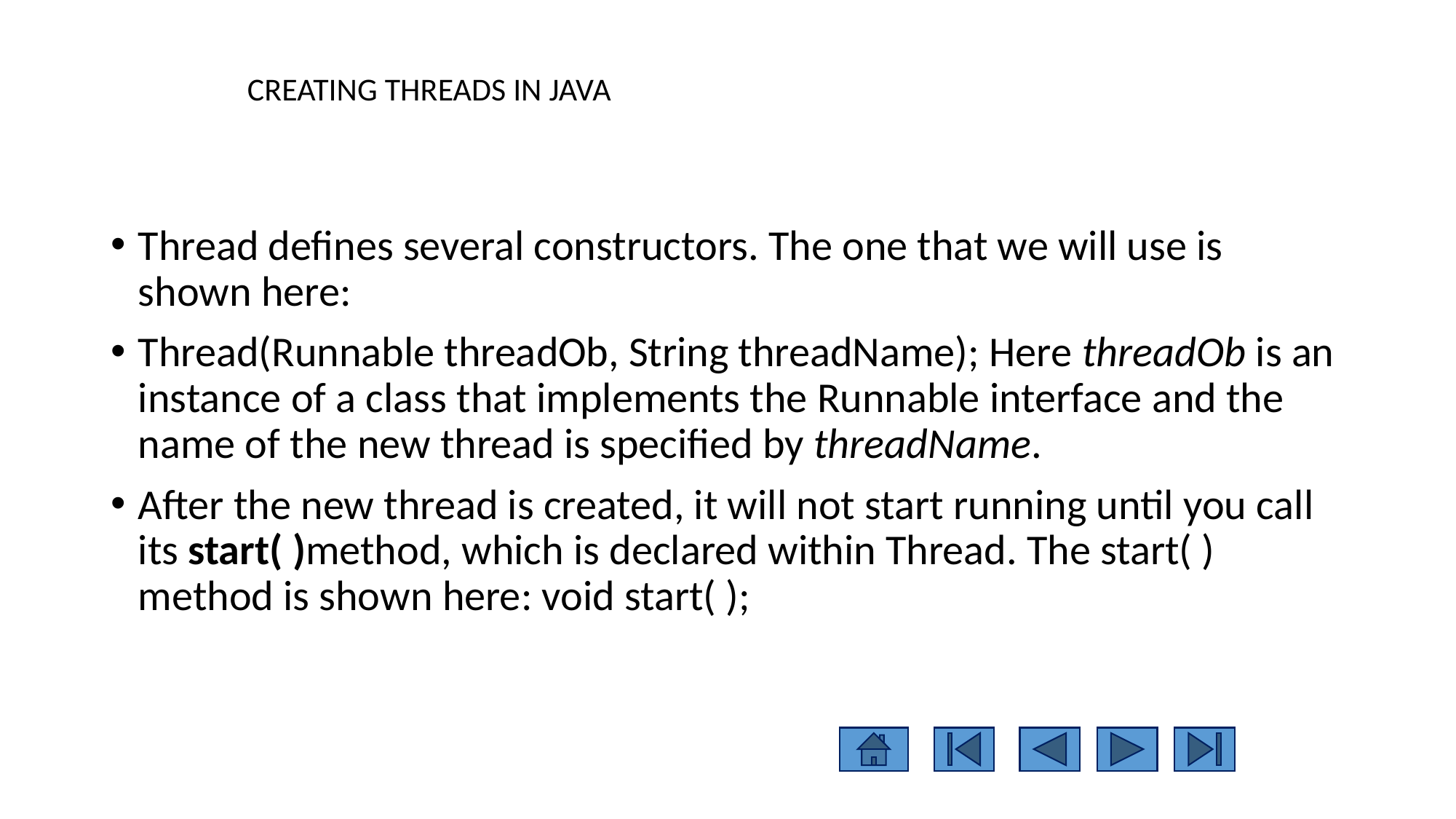

# CREATING THREADS IN JAVA
Thread defines several constructors. The one that we will use is shown here:
Thread(Runnable threadOb, String threadName); Here threadOb is an instance of a class that implements the Runnable interface and the name of the new thread is specified by threadName.
After the new thread is created, it will not start running until you call its start( )method, which is declared within Thread. The start( ) method is shown here: void start( );